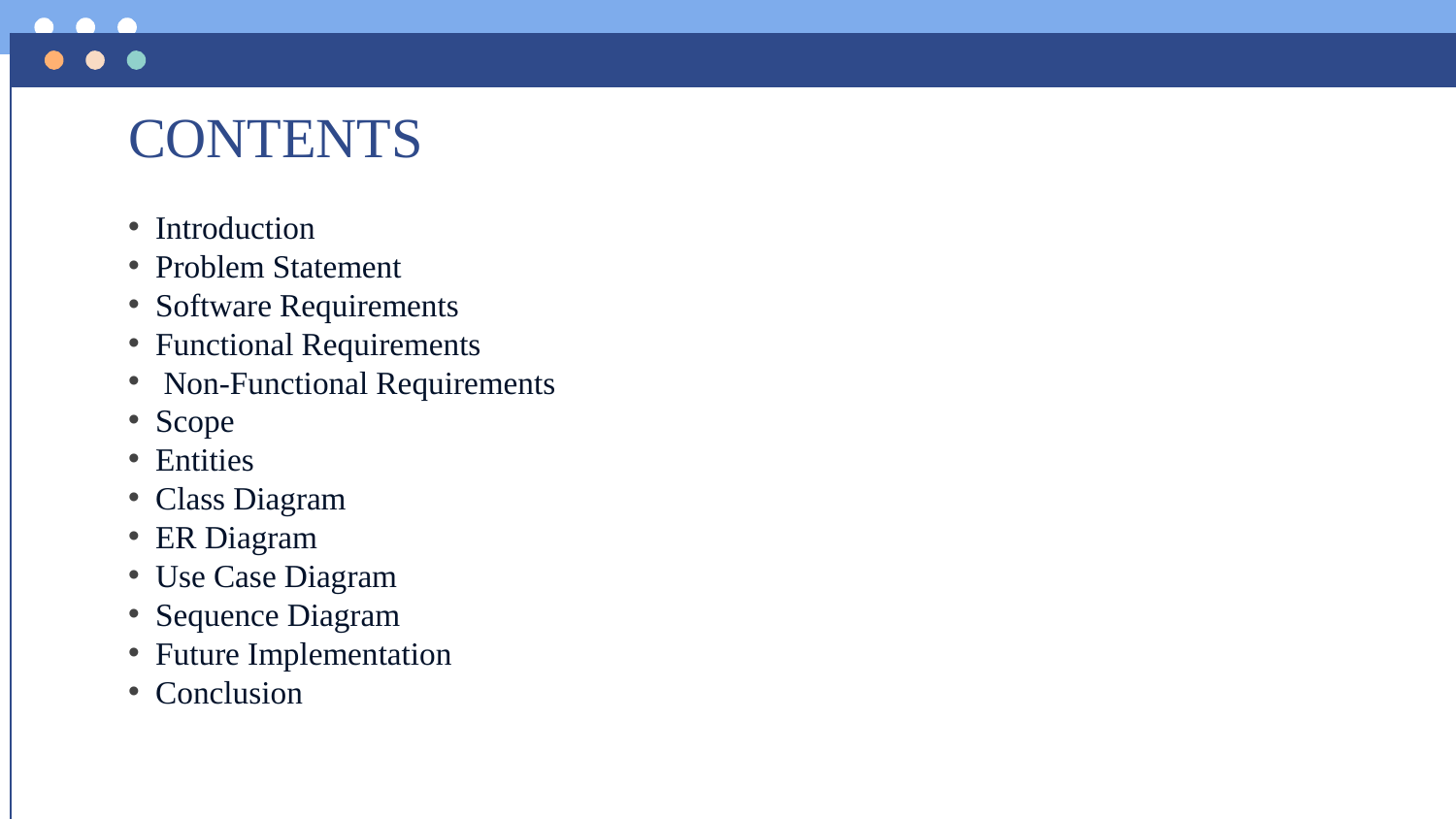

# CONTENTS
Introduction
Problem Statement
Software Requirements
Functional Requirements
 Non-Functional Requirements
Scope
Entities
Class Diagram
ER Diagram
Use Case Diagram
Sequence Diagram
Future Implementation
Conclusion